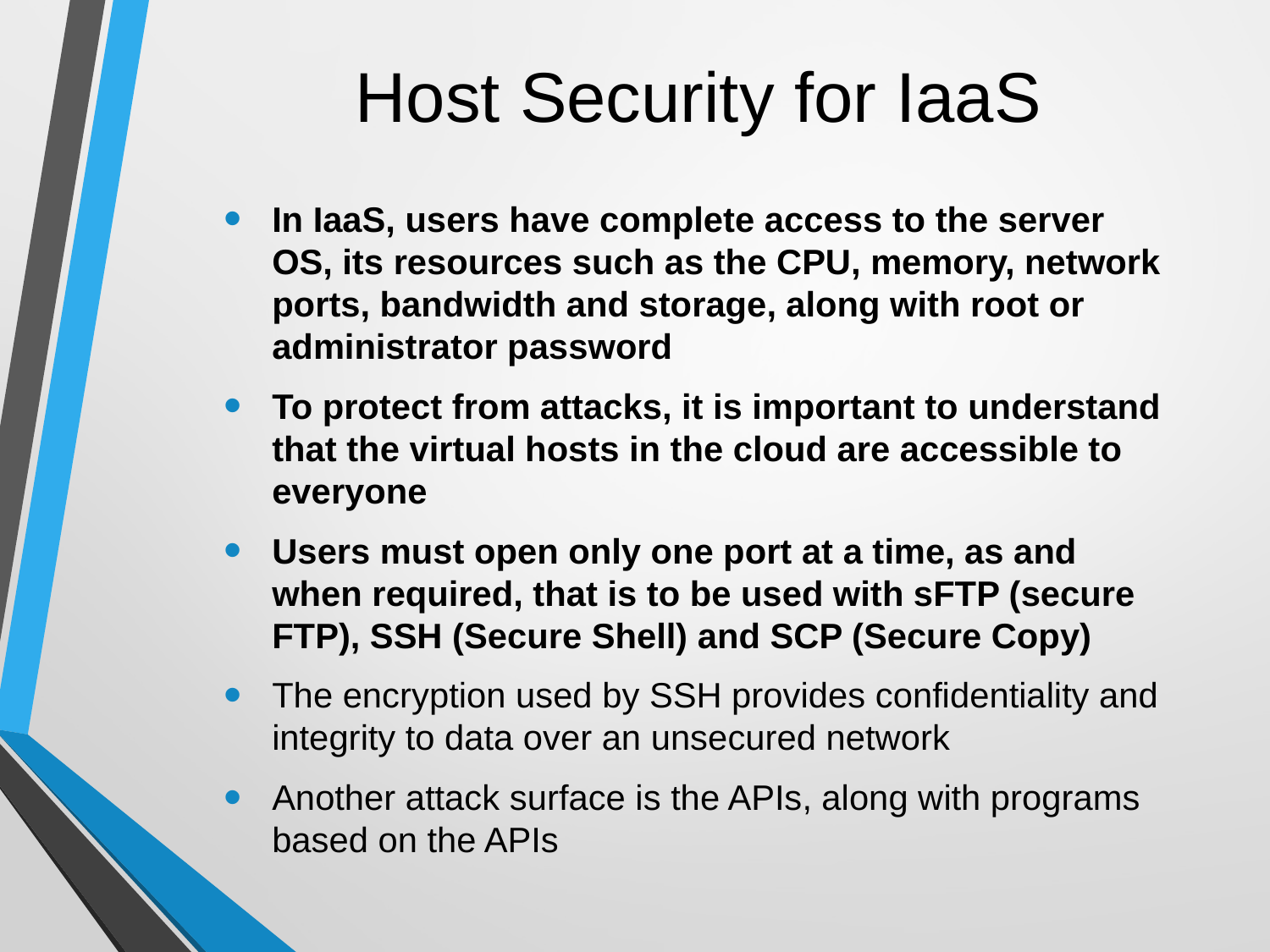

# Host Security for IaaS
In IaaS, users have complete access to the server OS, its resources such as the CPU, memory, network ports, bandwidth and storage, along with root or administrator password
To protect from attacks, it is important to understand that the virtual hosts in the cloud are accessible to everyone
Users must open only one port at a time, as and when required, that is to be used with sFTP (secure FTP), SSH (Secure Shell) and SCP (Secure Copy)
The encryption used by SSH provides confidentiality and integrity to data over an unsecured network
Another attack surface is the APIs, along with programs based on the APIs